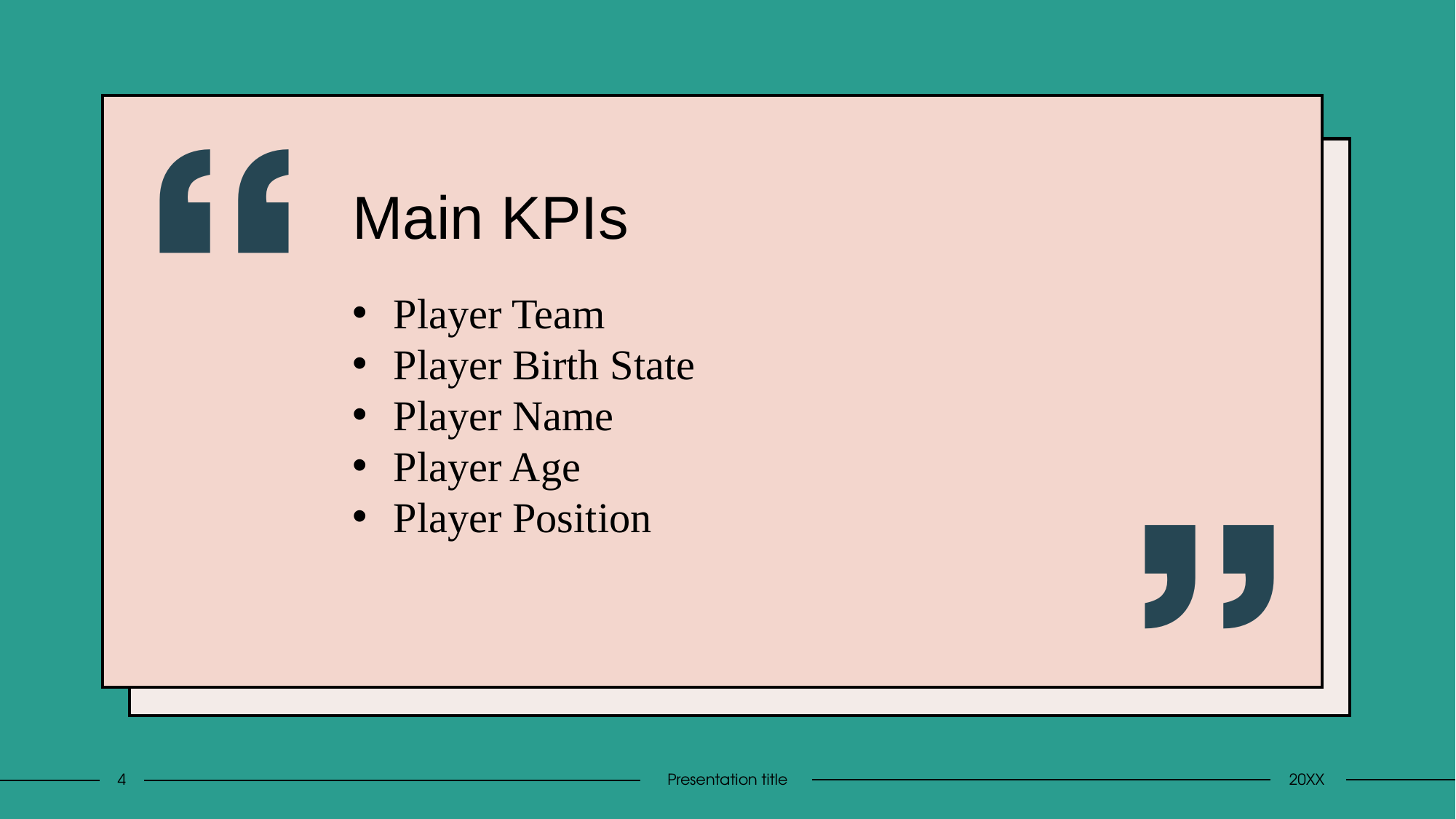

“
# Main KPIs
Player Team
Player Birth State
Player Name
Player Age
Player Position
”
4
Presentation title
20XX